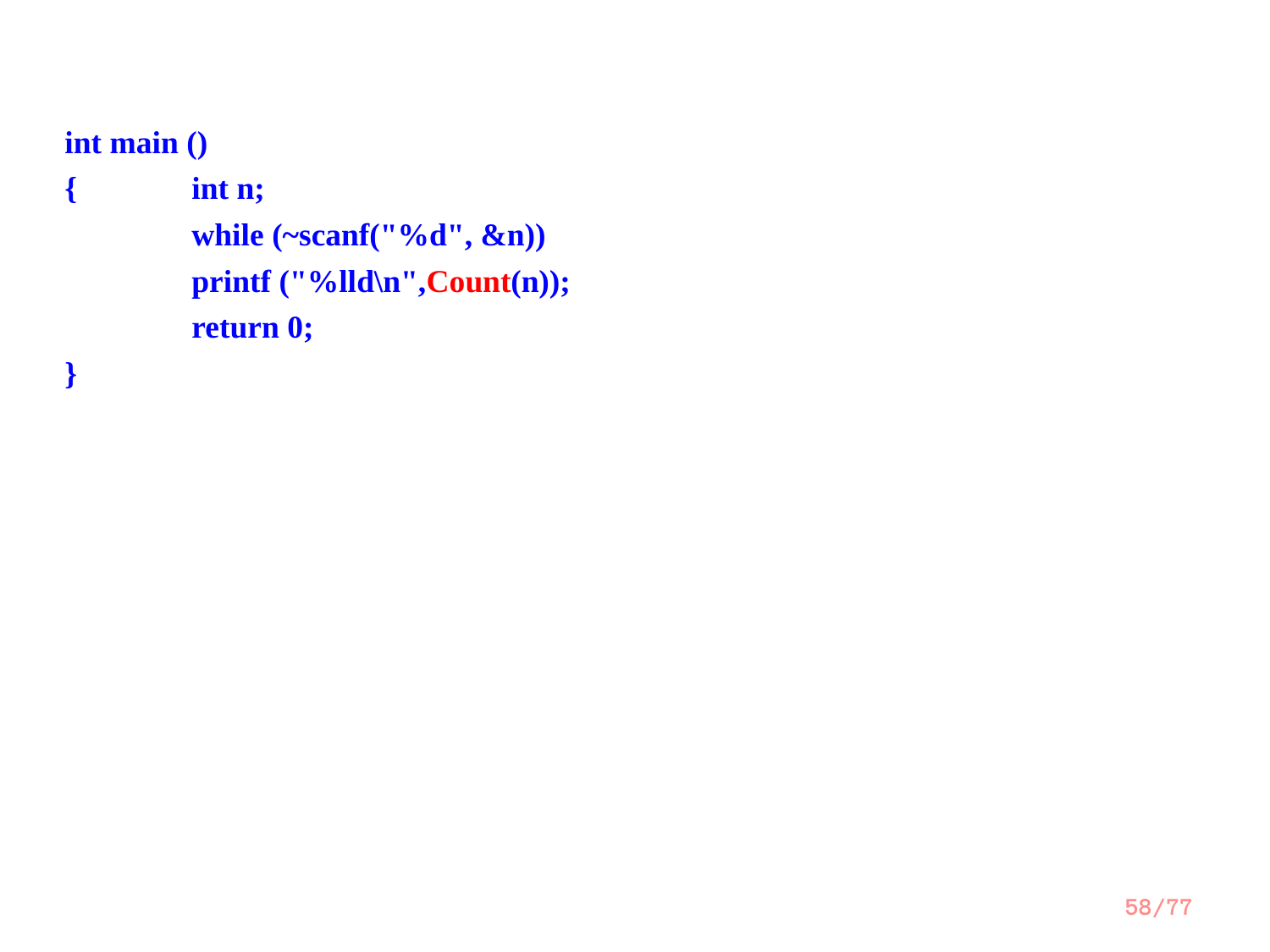

int main ()
{   	int n;
    	while (~scanf("%d", &n))
         	printf ("%lld\n",Count(n));
    	return 0;
}
58/77